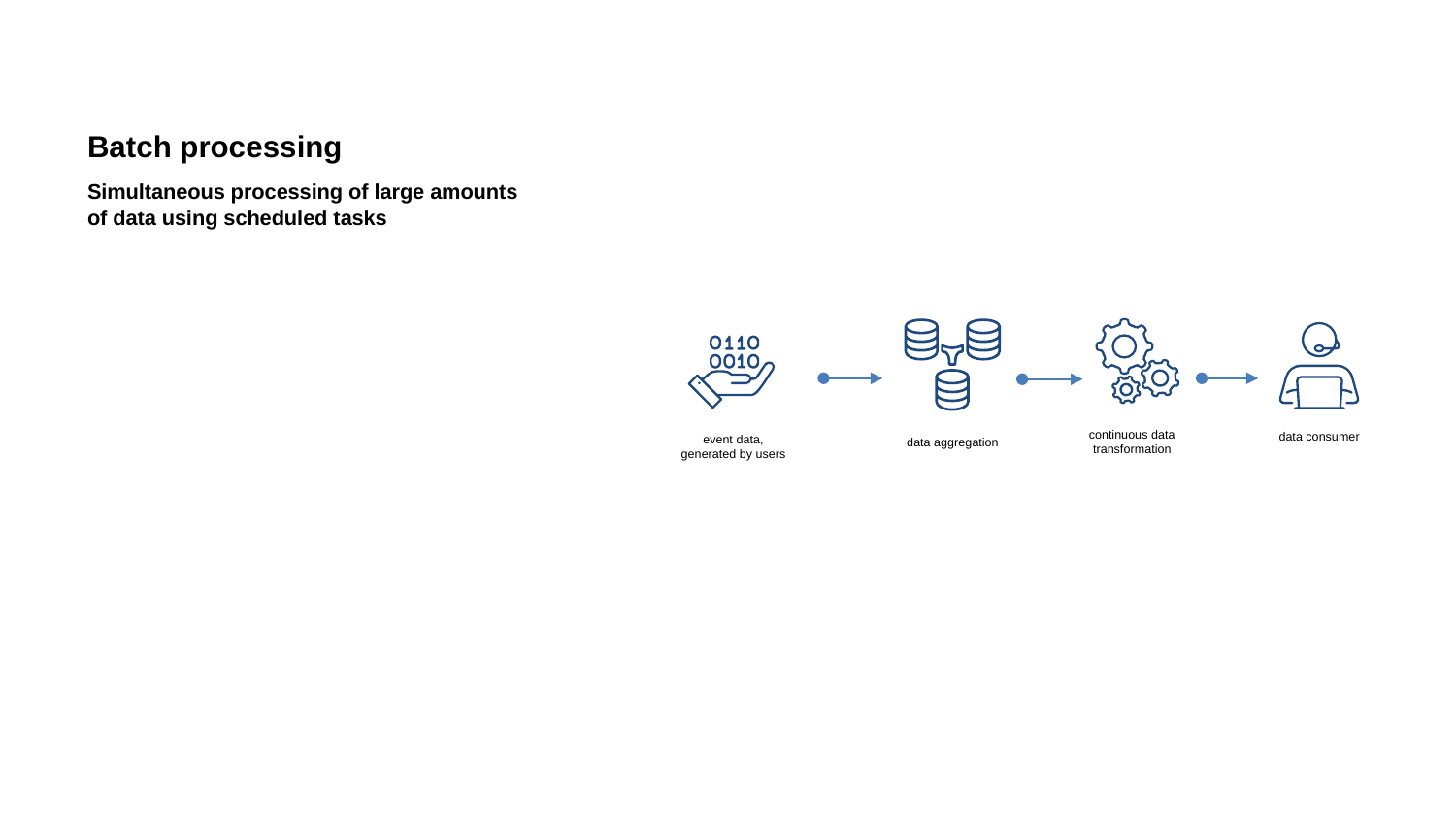

# Batch processing
Simultaneous processing of large amounts of data using scheduled tasks

continuous data transformation

event data, generated by users
data consumer
data aggregation